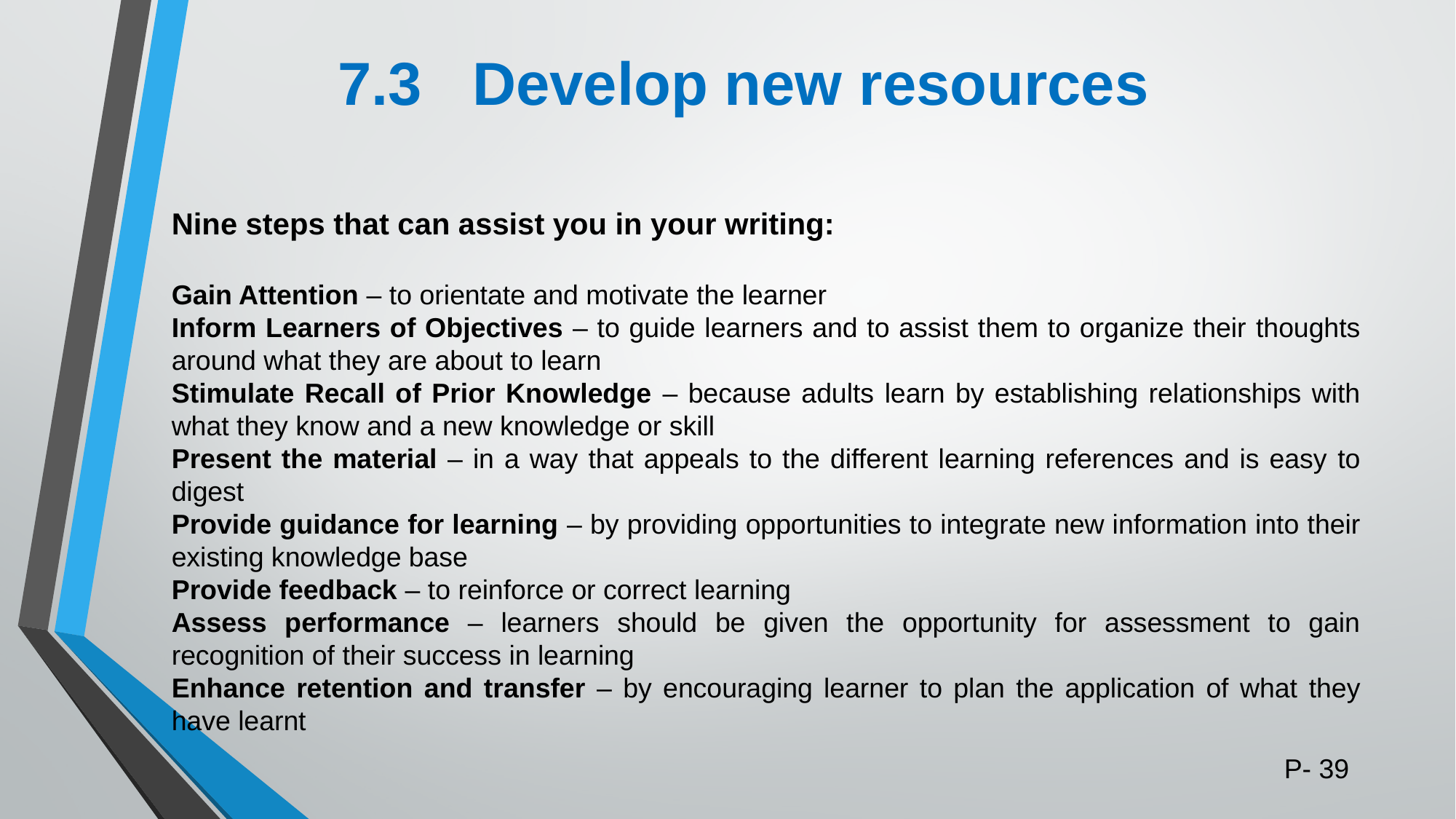

# 7.3   Develop new resources

Nine steps that can assist you in your writing:

Gain Attention – to orientate and motivate the learner
Inform Learners of Objectives – to guide learners and to assist them to organize their thoughts around what they are about to learn
Stimulate Recall of Prior Knowledge – because adults learn by establishing relationships with what they know and a new knowledge or skill
Present the material – in a way that appeals to the different learning references and is easy to digest
Provide guidance for learning – by providing opportunities to integrate new information into their existing knowledge base
Provide feedback – to reinforce or correct learning
Assess performance – learners should be given the opportunity for assessment to gain recognition of their success in learning
Enhance retention and transfer – by encouraging learner to plan the application of what they have learnt
P- 39